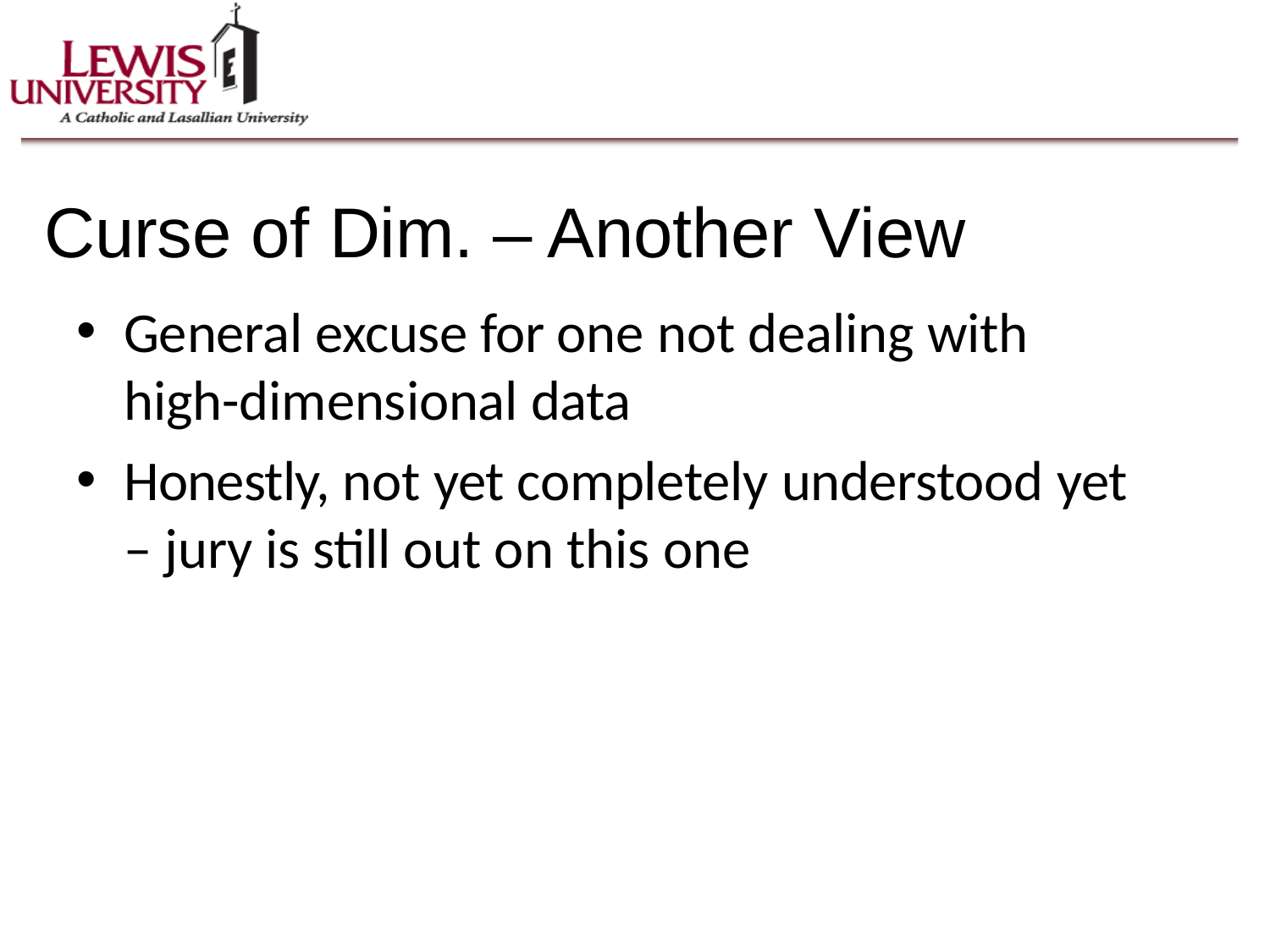

Curse of Dim. – Another View
General excuse for one not dealing with
high-dimensional data
Honestly, not yet completely understood yet
– jury is still out on this one